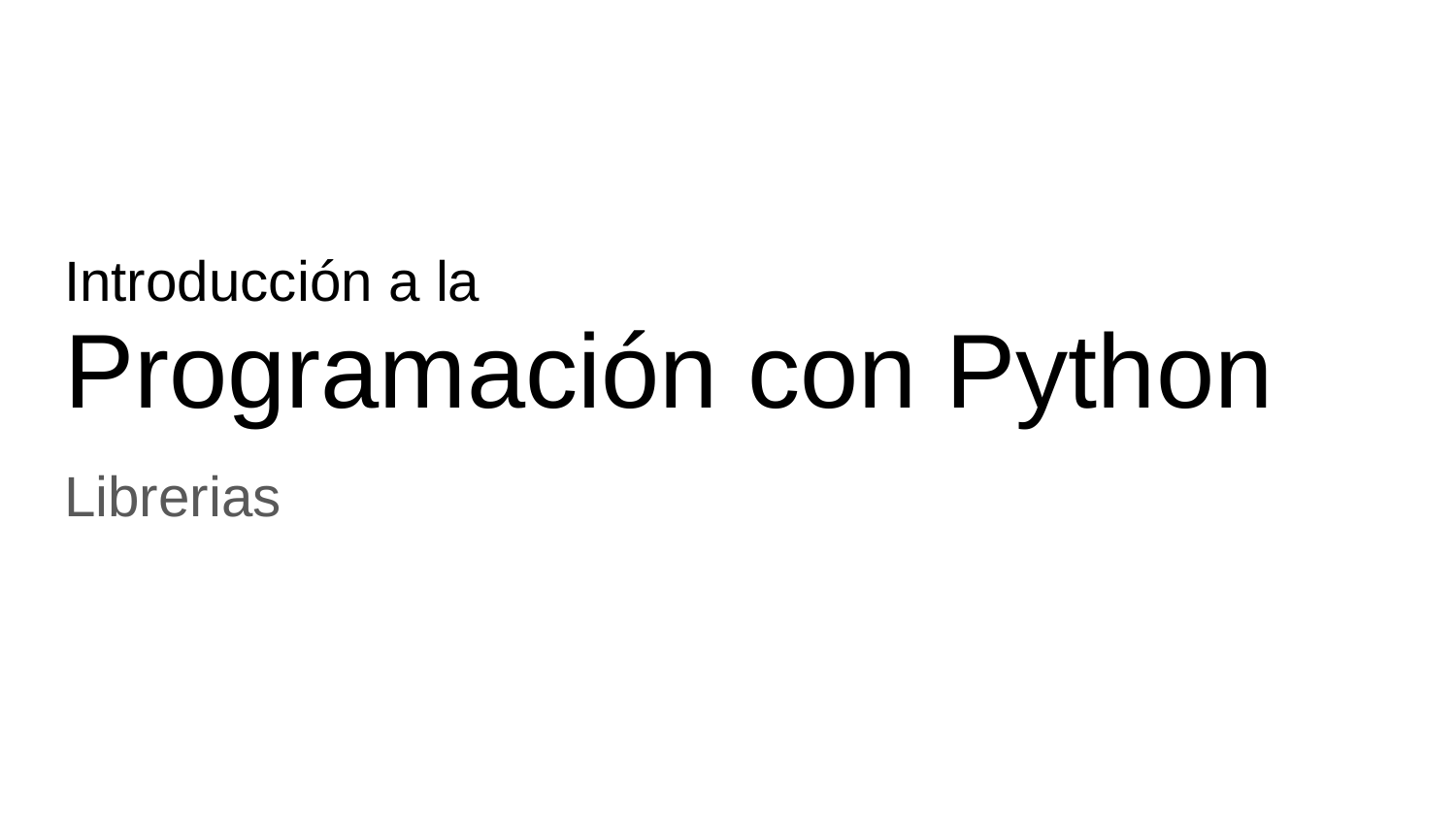

# Introducción a la
Programación con Python
Librerias